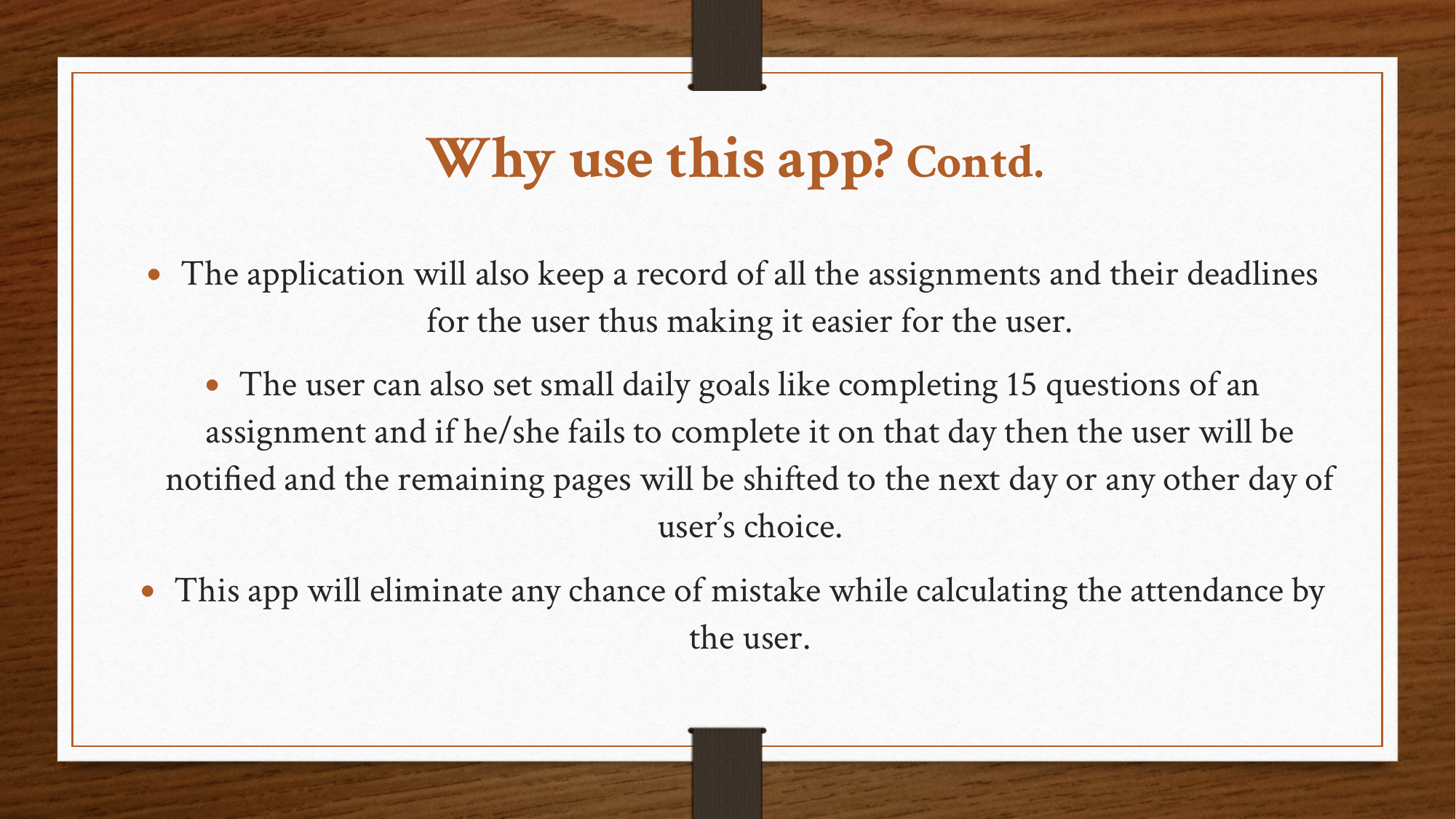

Why use this app? Contd.
The application will also keep a record of all the assignments and their deadlines for the user thus making it easier for the user.
The user can also set small daily goals like completing 15 questions of an assignment and if he/she fails to complete it on that day then the user will be notified and the remaining pages will be shifted to the next day or any other day of user’s choice.
This app will eliminate any chance of mistake while calculating the attendance by the user.